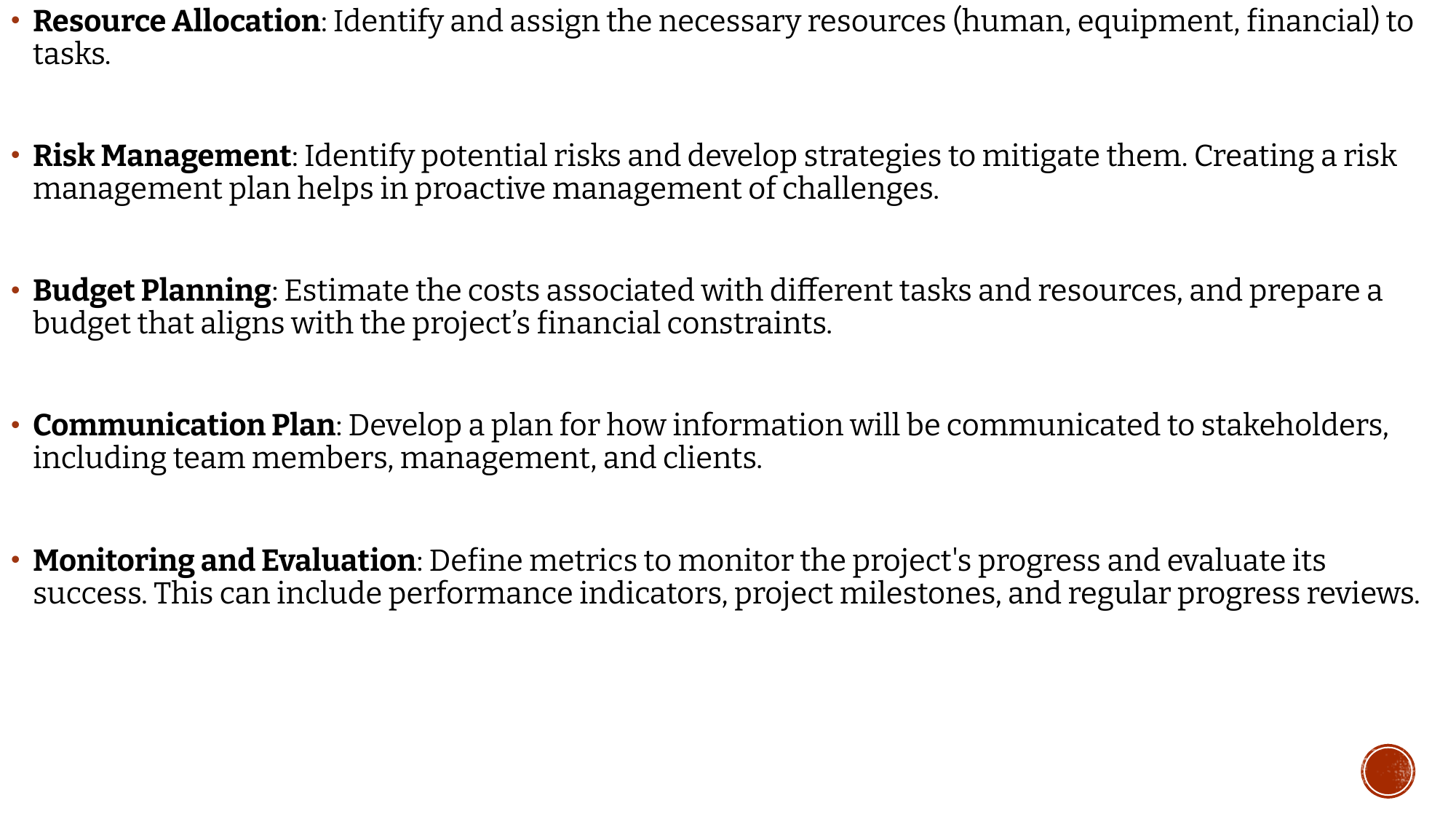

Resource Allocation: Identify and assign the necessary resources (human, equipment, financial) to tasks.

Risk Management: Identify potential risks and develop strategies to mitigate them. Creating a risk management plan helps in proactive management of challenges.

Budget Planning: Estimate the costs associated with different tasks and resources, and prepare a budget that aligns with the project’s financial constraints.

Communication Plan: Develop a plan for how information will be communicated to stakeholders, including team members, management, and clients.

Monitoring and Evaluation: Define metrics to monitor the project's progress and evaluate its success. This can include performance indicators, project milestones, and regular progress reviews.